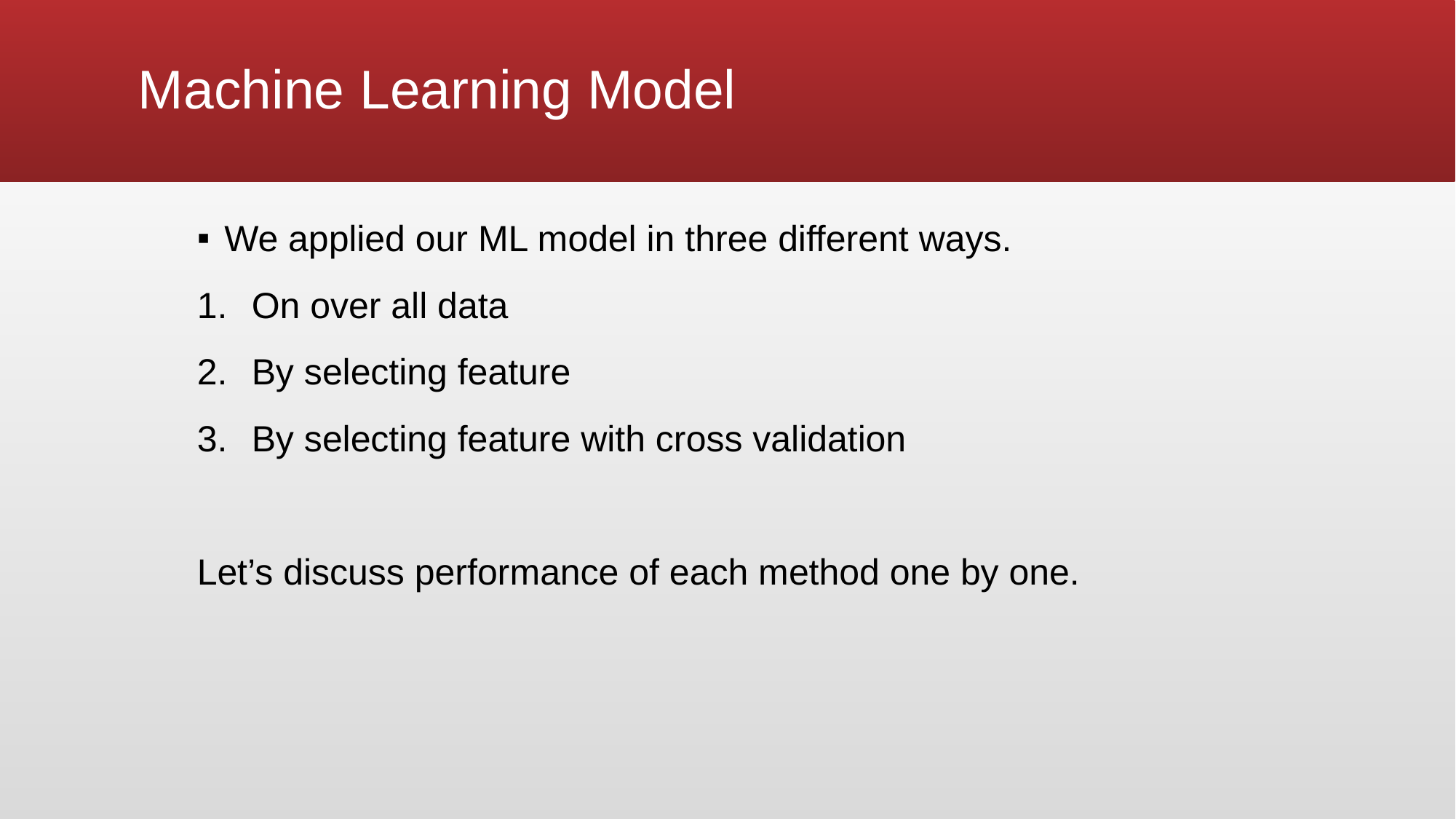

# Machine Learning Model
We applied our ML model in three different ways.
On over all data
By selecting feature
By selecting feature with cross validation

Let’s discuss performance of each method one by one.